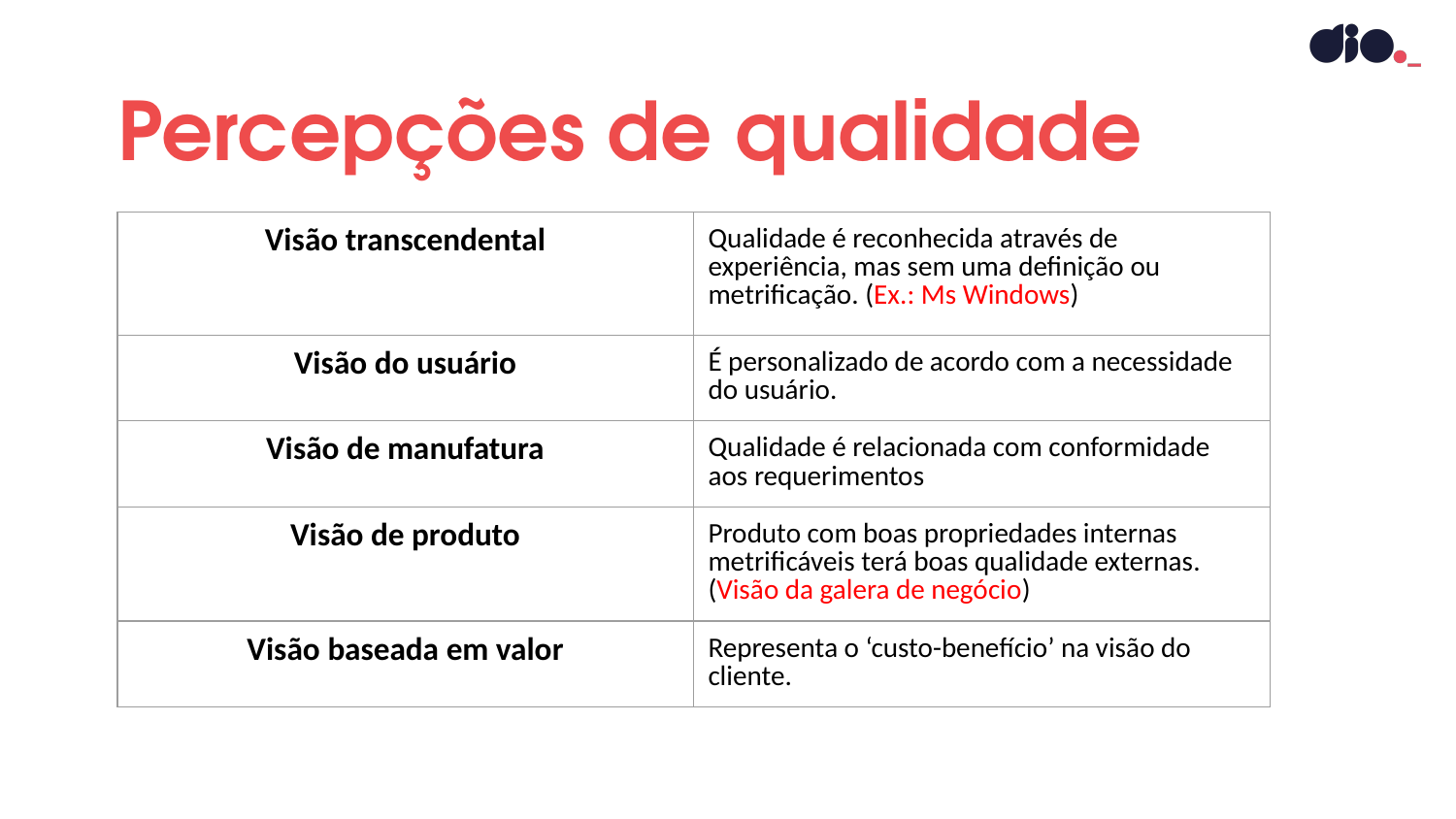

Percepções de qualidade
| Visão transcendental | Qualidade é reconhecida através de experiência, mas sem uma definição ou metrificação. (Ex.: Ms Windows) |
| --- | --- |
| Visão do usuário | É personalizado de acordo com a necessidade do usuário. |
| Visão de manufatura | Qualidade é relacionada com conformidade aos requerimentos |
| Visão de produto | Produto com boas propriedades internas metrificáveis terá boas qualidade externas. (Visão da galera de negócio) |
| Visão baseada em valor | Representa o ‘custo-benefício’ na visão do cliente. |